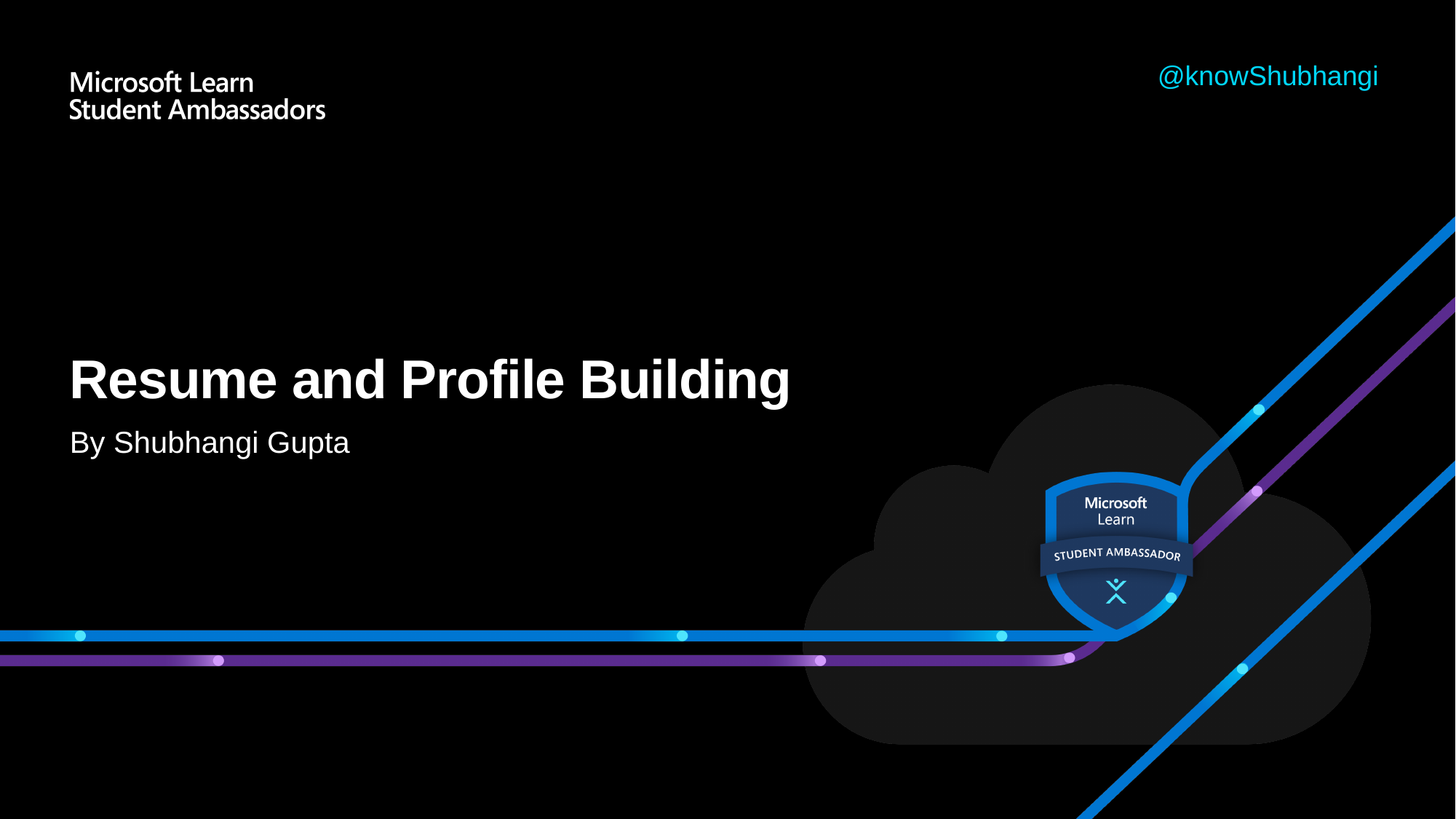

@knowShubhangi
# Resume and Profile Building
By Shubhangi Gupta